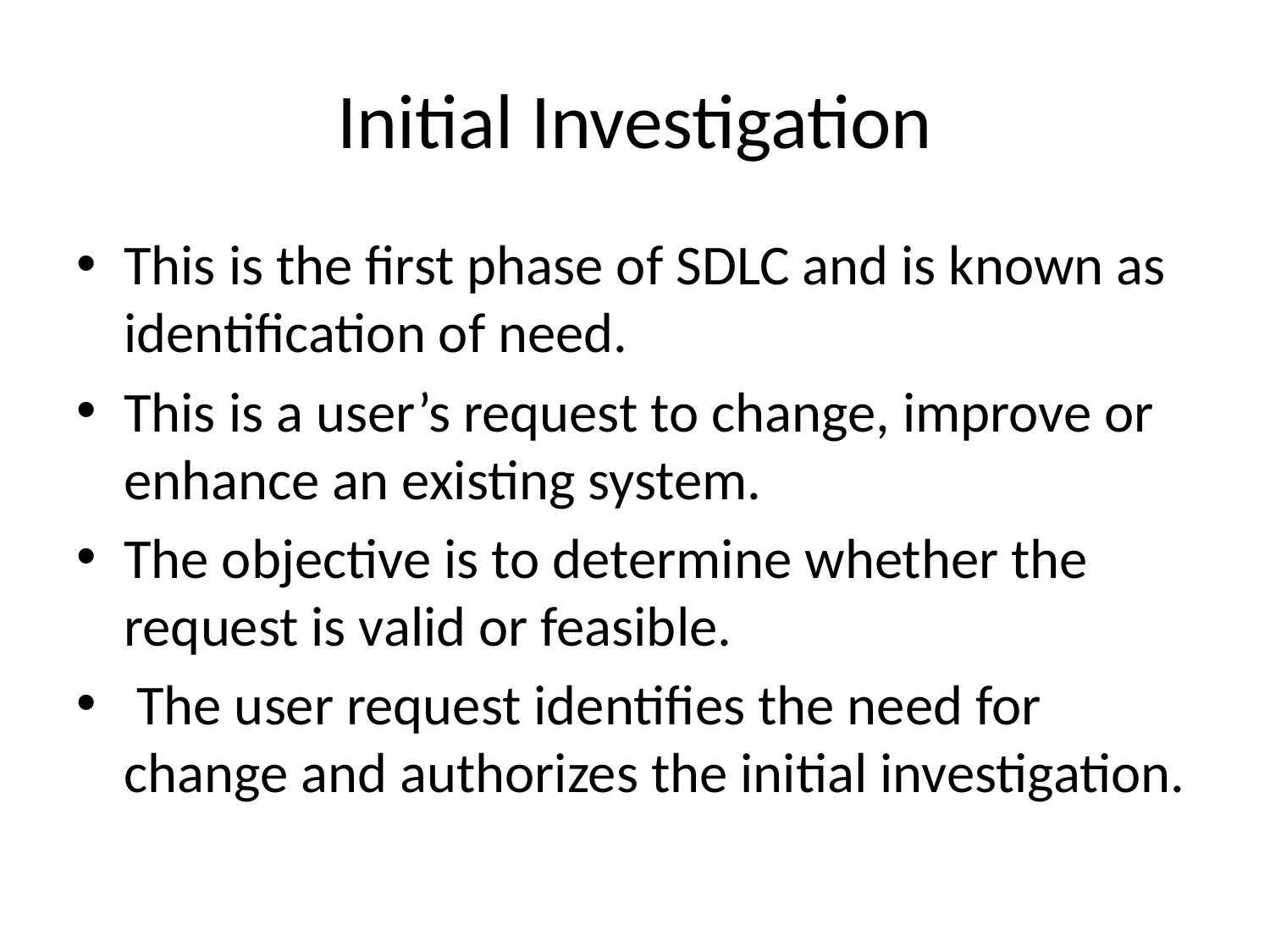

# Initial Investigation
This is the first phase of SDLC and is known as identification of need.
This is a user’s request to change, improve or enhance an existing system.
The objective is to determine whether the request is valid or feasible.
 The user request identifies the need for change and authorizes the initial investigation.